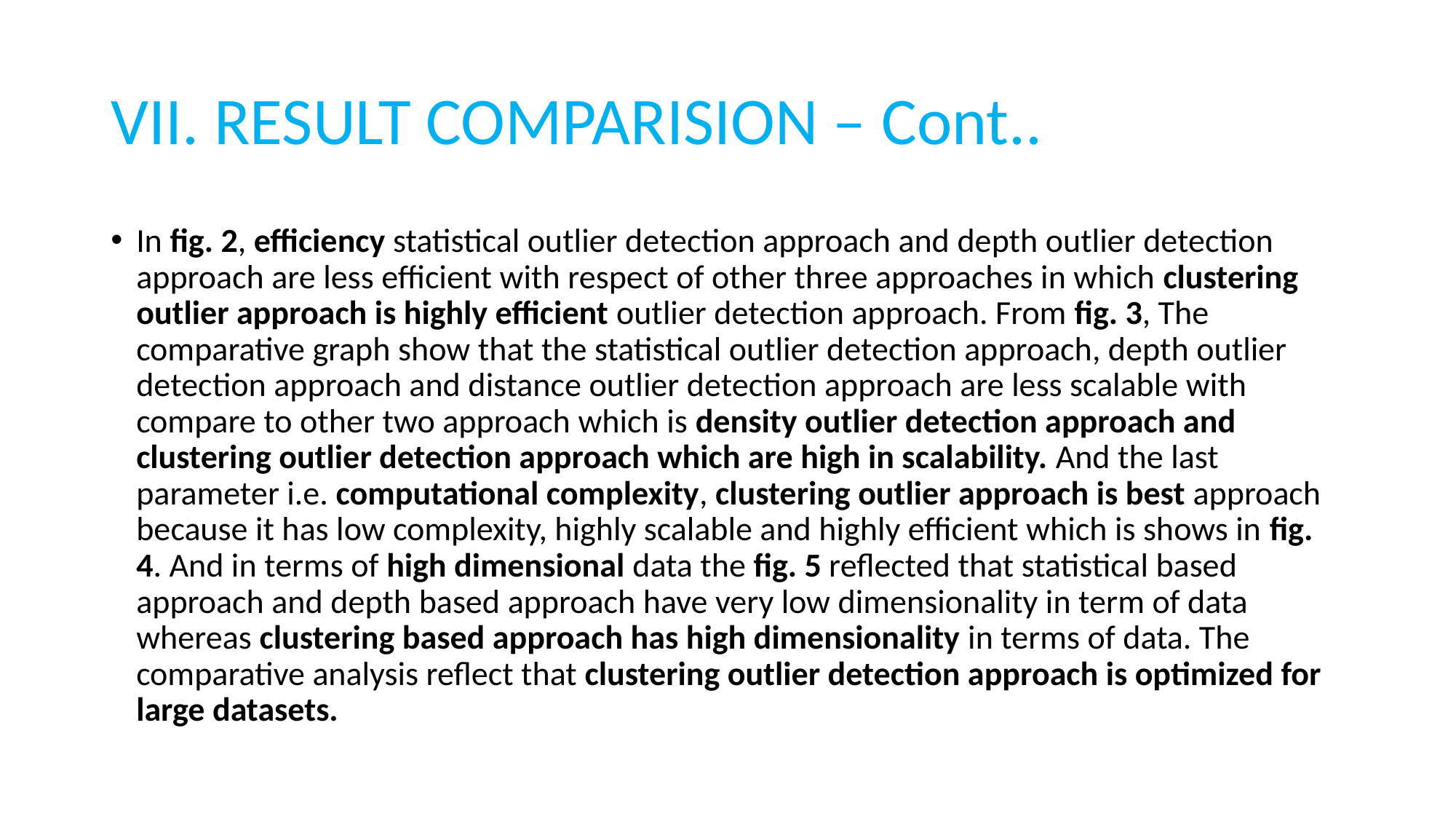

# VII. RESULT COMPARISION – Cont..
In fig. 2, efficiency statistical outlier detection approach and depth outlier detection approach are less efficient with respect of other three approaches in which clustering outlier approach is highly efficient outlier detection approach. From fig. 3, The comparative graph show that the statistical outlier detection approach, depth outlier detection approach and distance outlier detection approach are less scalable with compare to other two approach which is density outlier detection approach and clustering outlier detection approach which are high in scalability. And the last parameter i.e. computational complexity, clustering outlier approach is best approach because it has low complexity, highly scalable and highly efficient which is shows in fig. 4. And in terms of high dimensional data the fig. 5 reflected that statistical based approach and depth based approach have very low dimensionality in term of data whereas clustering based approach has high dimensionality in terms of data. The comparative analysis reflect that clustering outlier detection approach is optimized for large datasets.